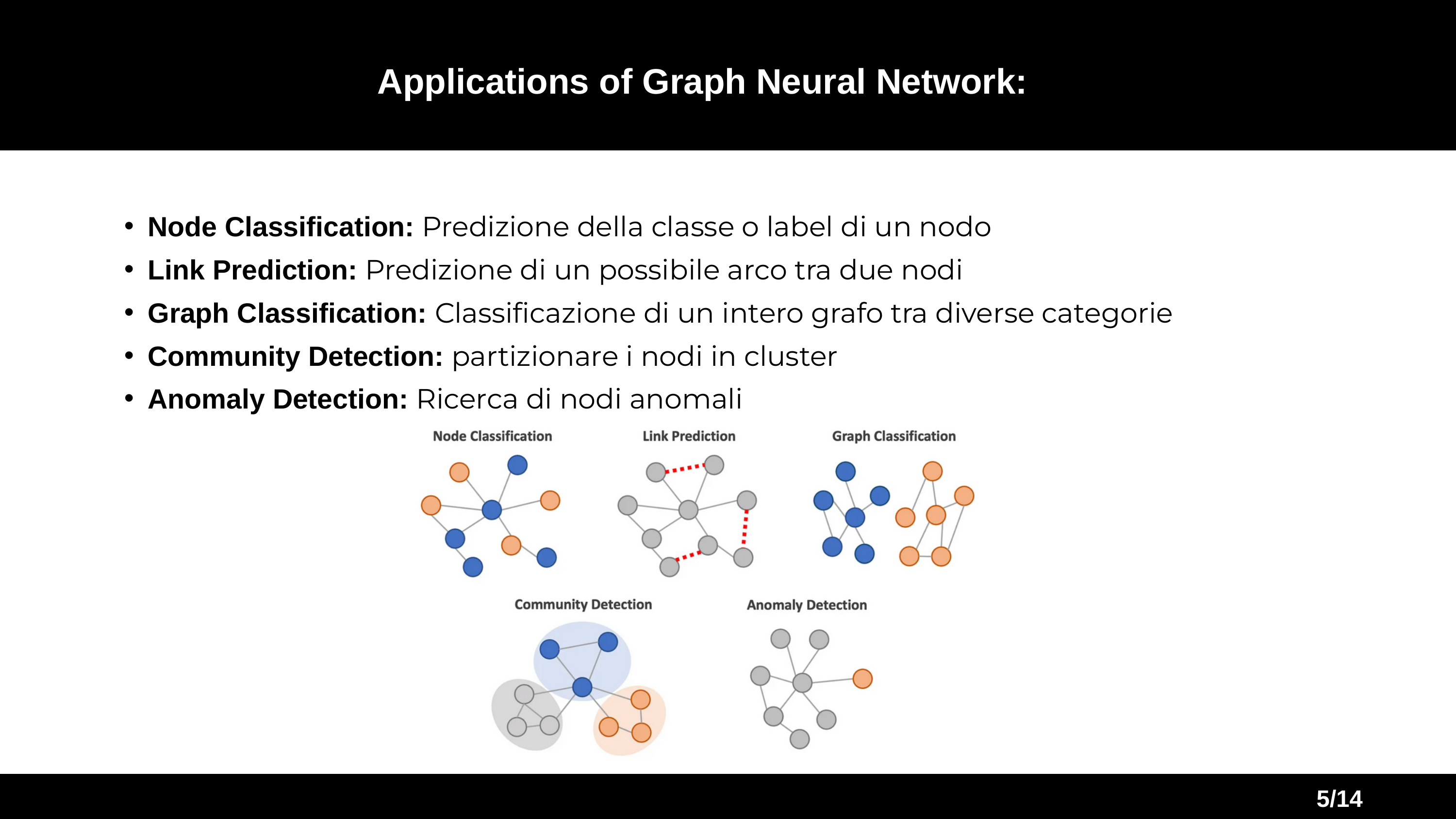

ININ
Applications of Graph Neural Network:

ININ
Node Classification: Predizione della classe o label di un nodo
Link Prediction: Predizione di un possibile arco tra due nodi
Graph Classification: Classificazione di un intero grafo tra diverse categorie
Community Detection: partizionare i nodi in cluster
Anomaly Detection: Ricerca di nodi anomali

5/14